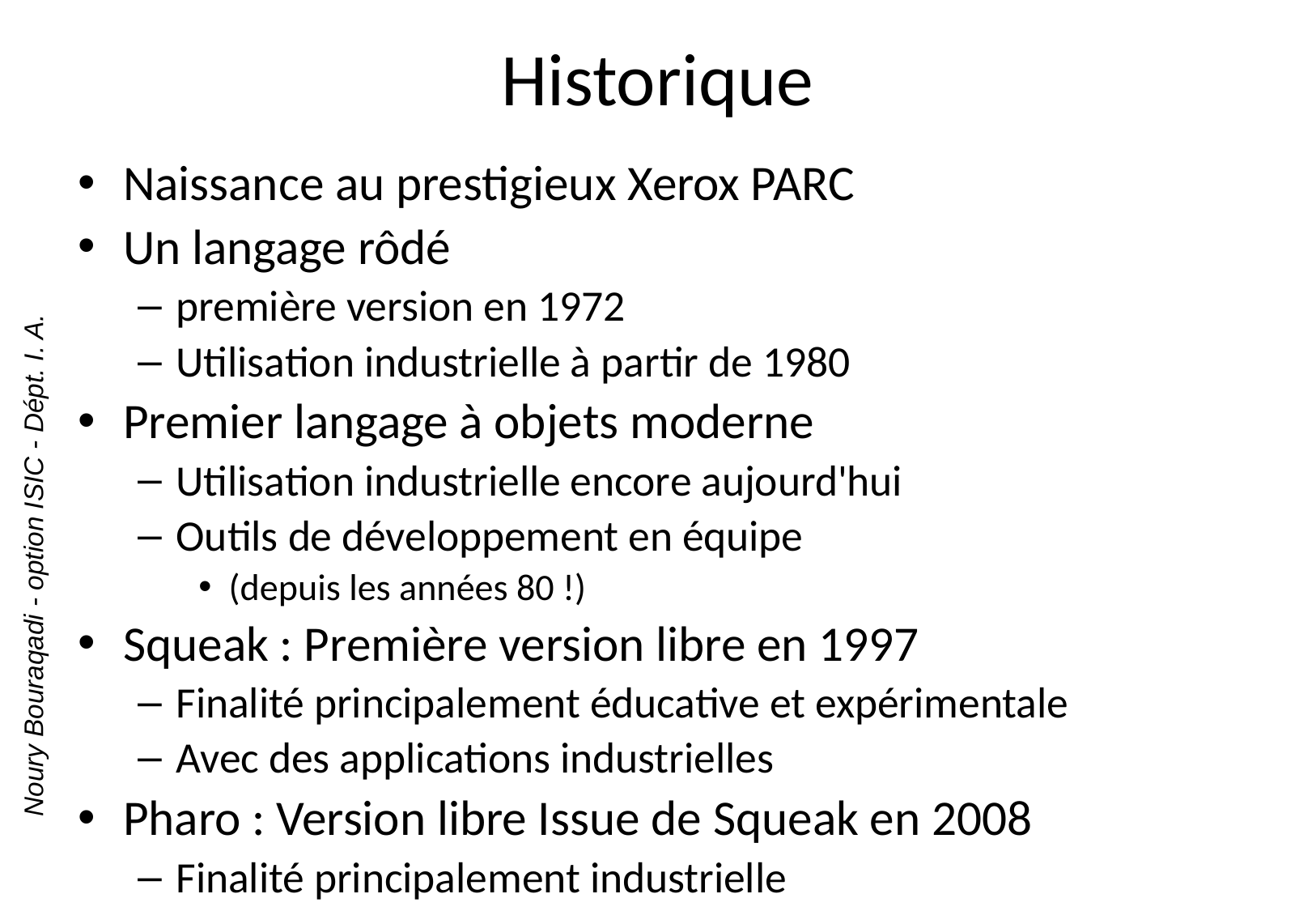

# Historique
Naissance au prestigieux Xerox PARC
Un langage rôdé
première version en 1972
Utilisation industrielle à partir de 1980
Premier langage à objets moderne
Utilisation industrielle encore aujourd'hui
Outils de développement en équipe
(depuis les années 80 !)
Squeak : Première version libre en 1997
Finalité principalement éducative et expérimentale
Avec des applications industrielles
Pharo : Version libre Issue de Squeak en 2008
Finalité principalement industrielle